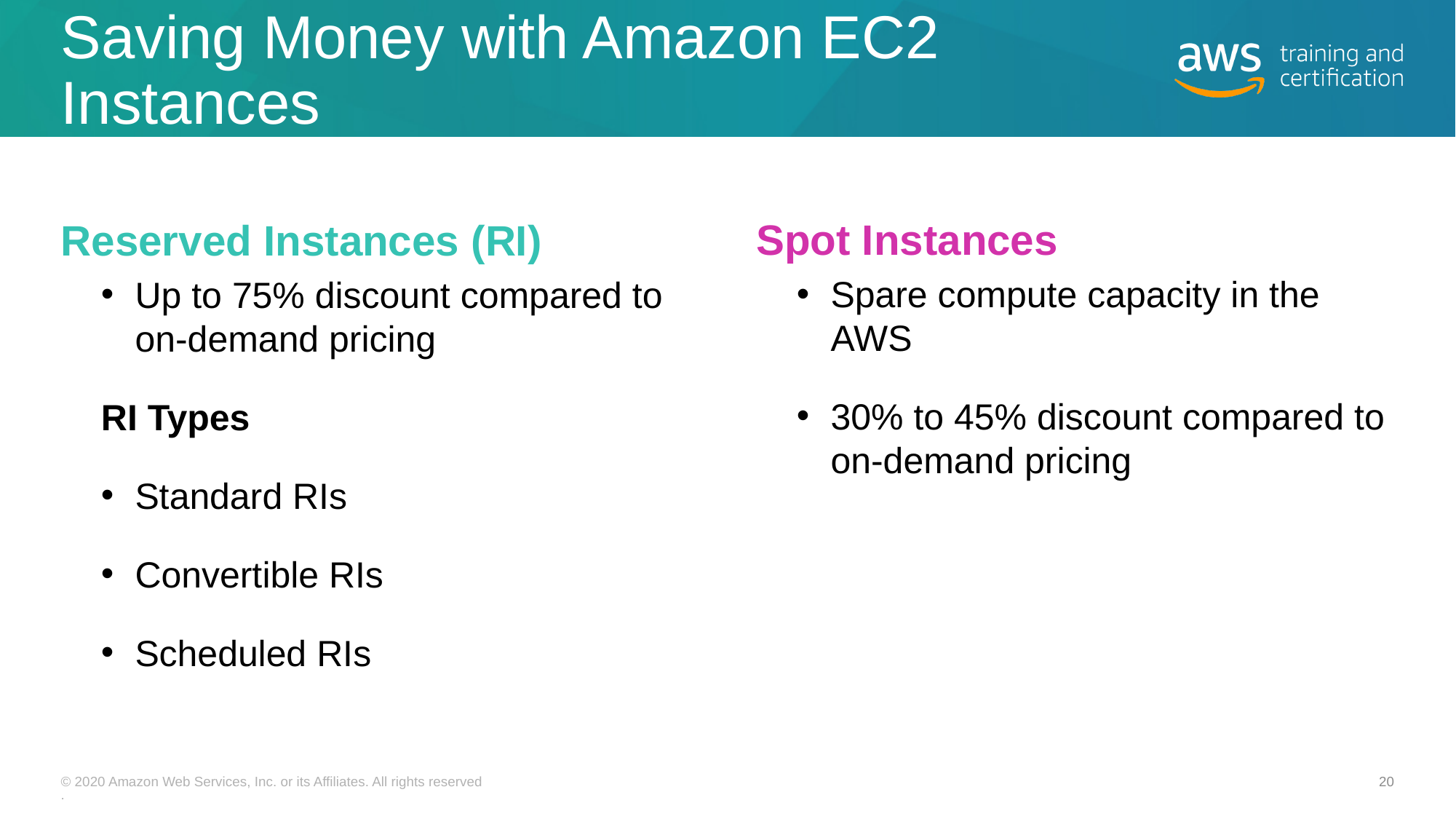

# Saving Money with Amazon EC2 Instances
Spot Instances
Spare compute capacity in the AWS
30% to 45% discount compared to on-demand pricing

Reserved Instances (RI)
Up to 75% discount compared to on-demand pricing
RI Types
Standard RIs
Convertible RIs
Scheduled RIs
© 2020 Amazon Web Services, Inc. or its Affiliates. All rights reserved.
20